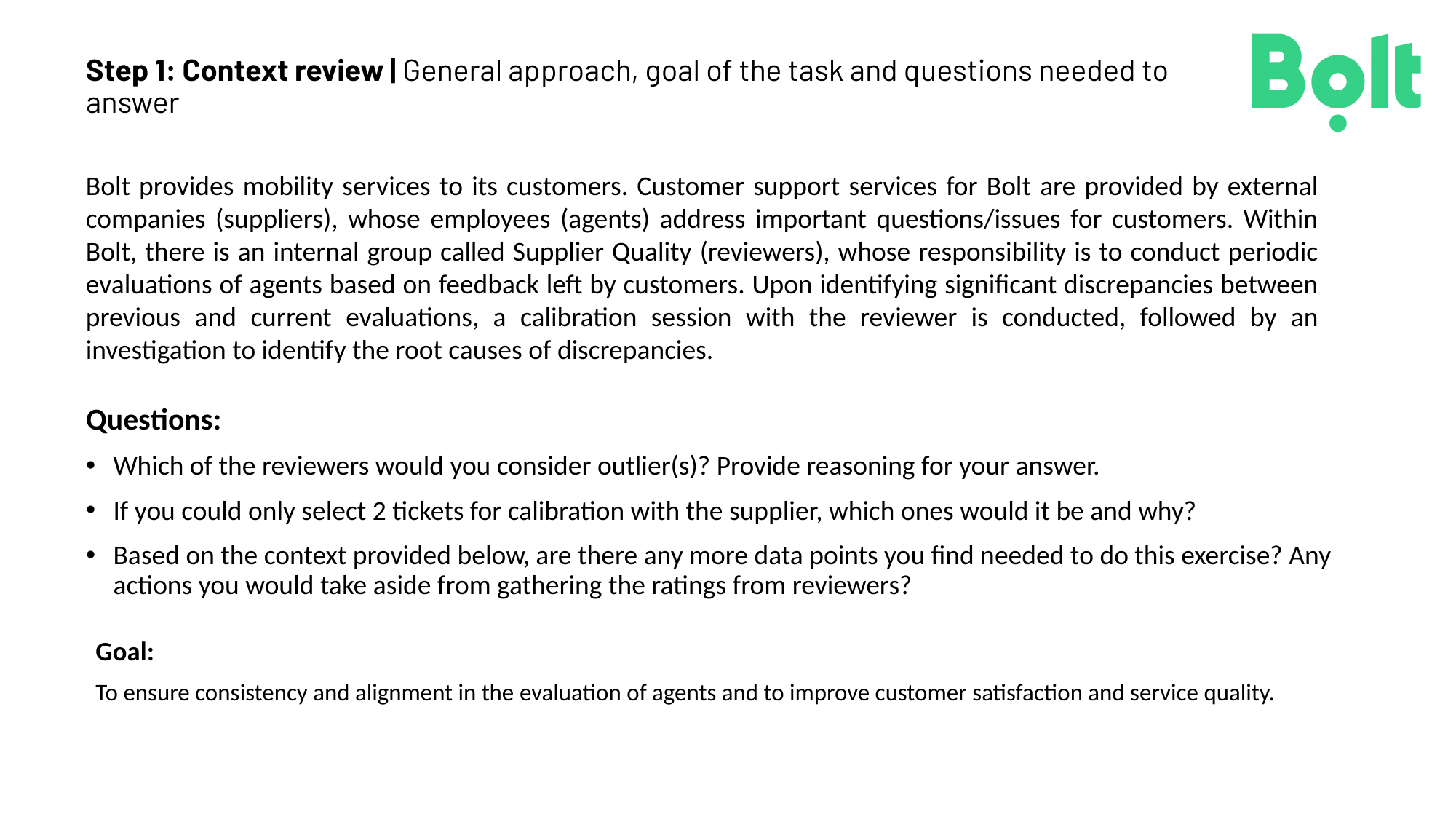

# Step 1: Context review | General approach, goal of the task and questions needed to answer
Bolt provides mobility services to its customers. Customer support services for Bolt are provided by external companies (suppliers), whose employees (agents) address important questions/issues for customers. Within Bolt, there is an internal group called Supplier Quality (reviewers), whose responsibility is to conduct periodic evaluations of agents based on feedback left by customers. Upon identifying significant discrepancies between previous and current evaluations, a calibration session with the reviewer is conducted, followed by an investigation to identify the root causes of discrepancies.
Questions:
Which of the reviewers would you consider outlier(s)? Provide reasoning for your answer.
If you could only select 2 tickets for calibration with the supplier, which ones would it be and why?
Based on the context provided below, are there any more data points you find needed to do this exercise? Any actions you would take aside from gathering the ratings from reviewers?
Goal:
To ensure consistency and alignment in the evaluation of agents and to improve customer satisfaction and service quality.